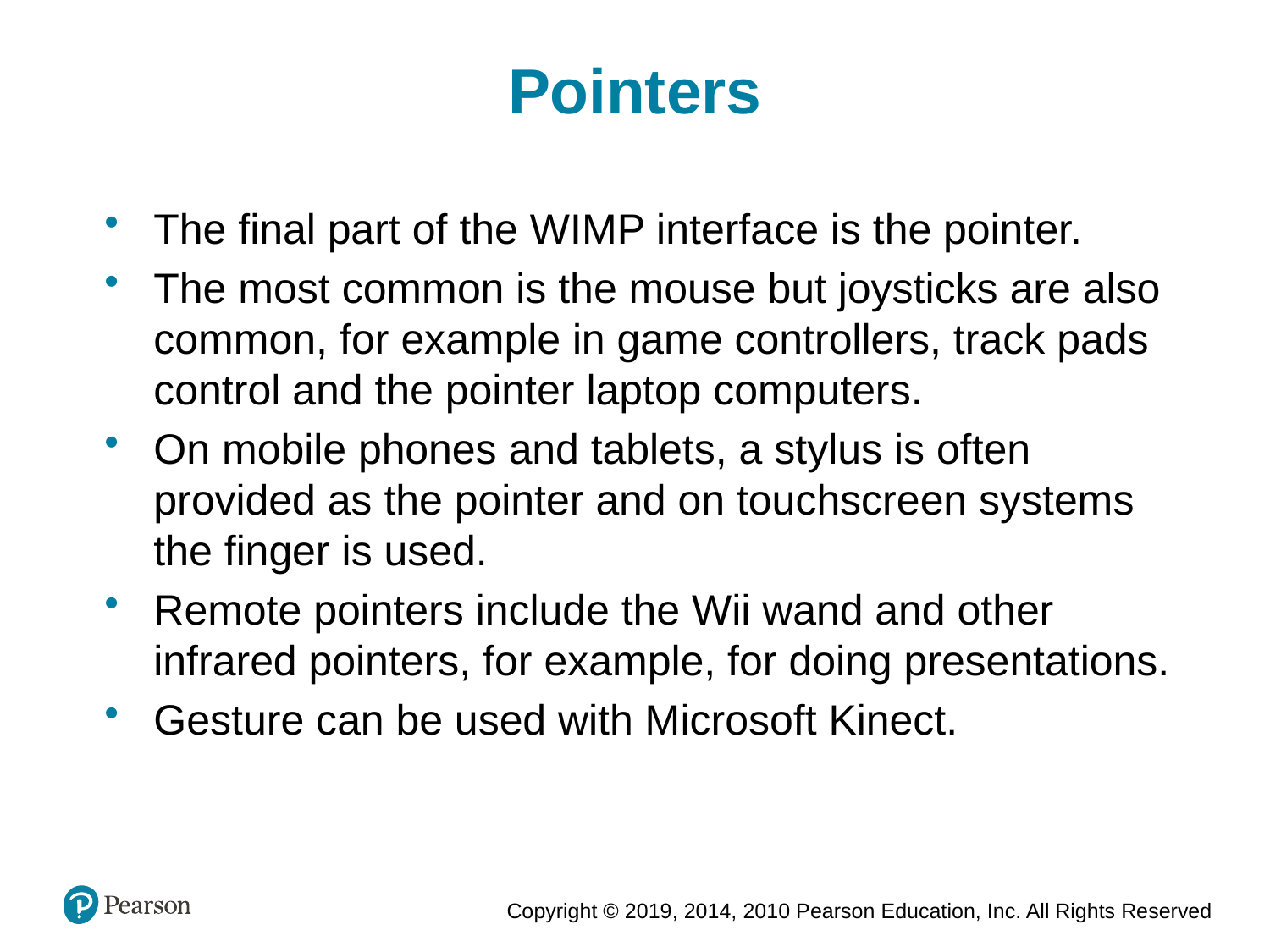

Pointers
The final part of the WIMP interface is the pointer.
The most common is the mouse but joysticks are also common, for example in game controllers, track pads control and the pointer laptop computers.
On mobile phones and tablets, a stylus is often provided as the pointer and on touchscreen systems the finger is used.
Remote pointers include the Wii wand and other infrared pointers, for example, for doing presentations.
Gesture can be used with Microsoft Kinect.